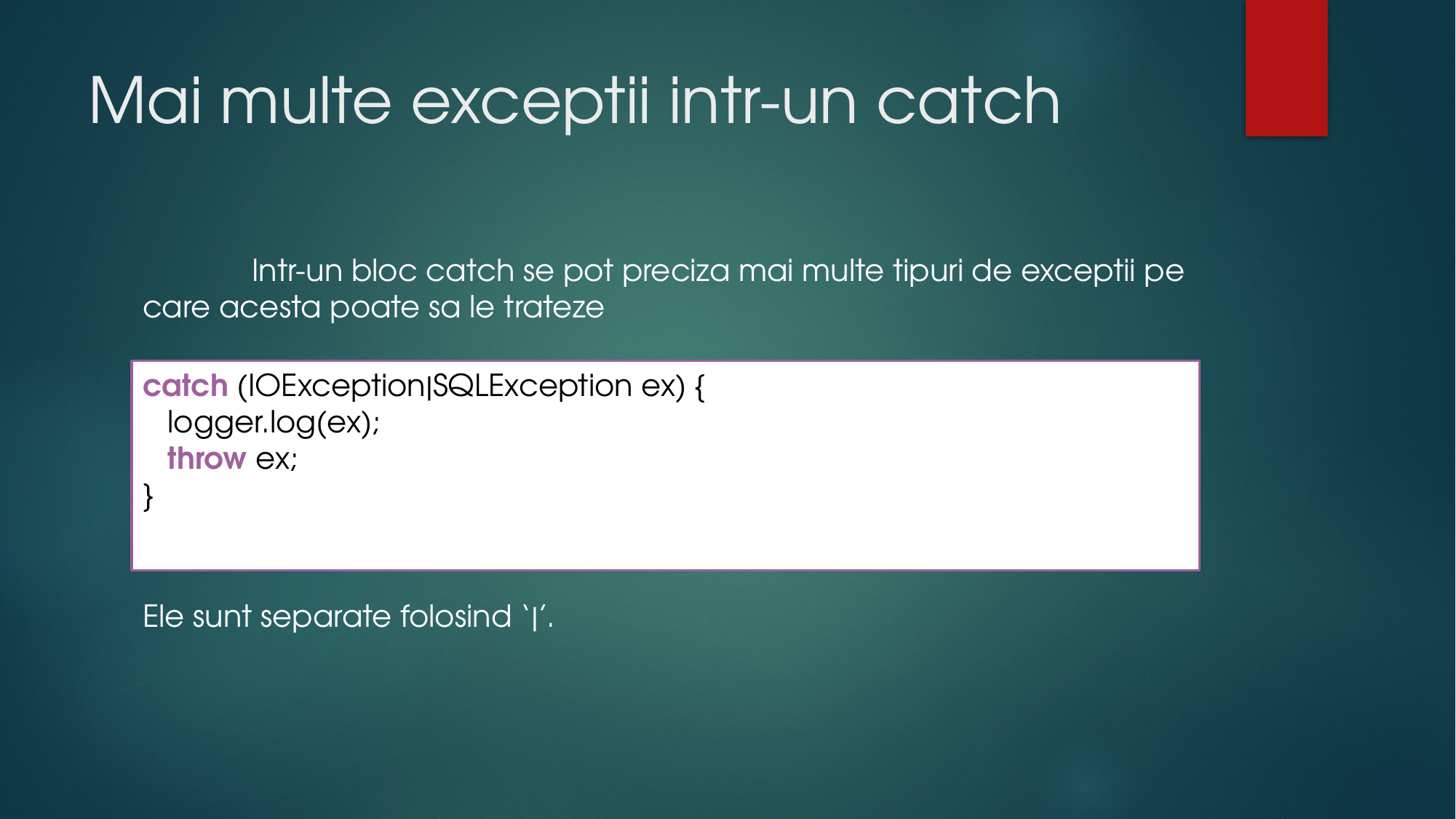

# Mai multe exceptii intr-un catch
	Intr-un bloc catch se pot preciza mai multe tipuri de exceptii pe care acesta poate sa le trateze

Ele sunt separate folosind ‘|’.
catch (IOException|SQLException ex) {
   logger.log(ex);
   throw ex;
}